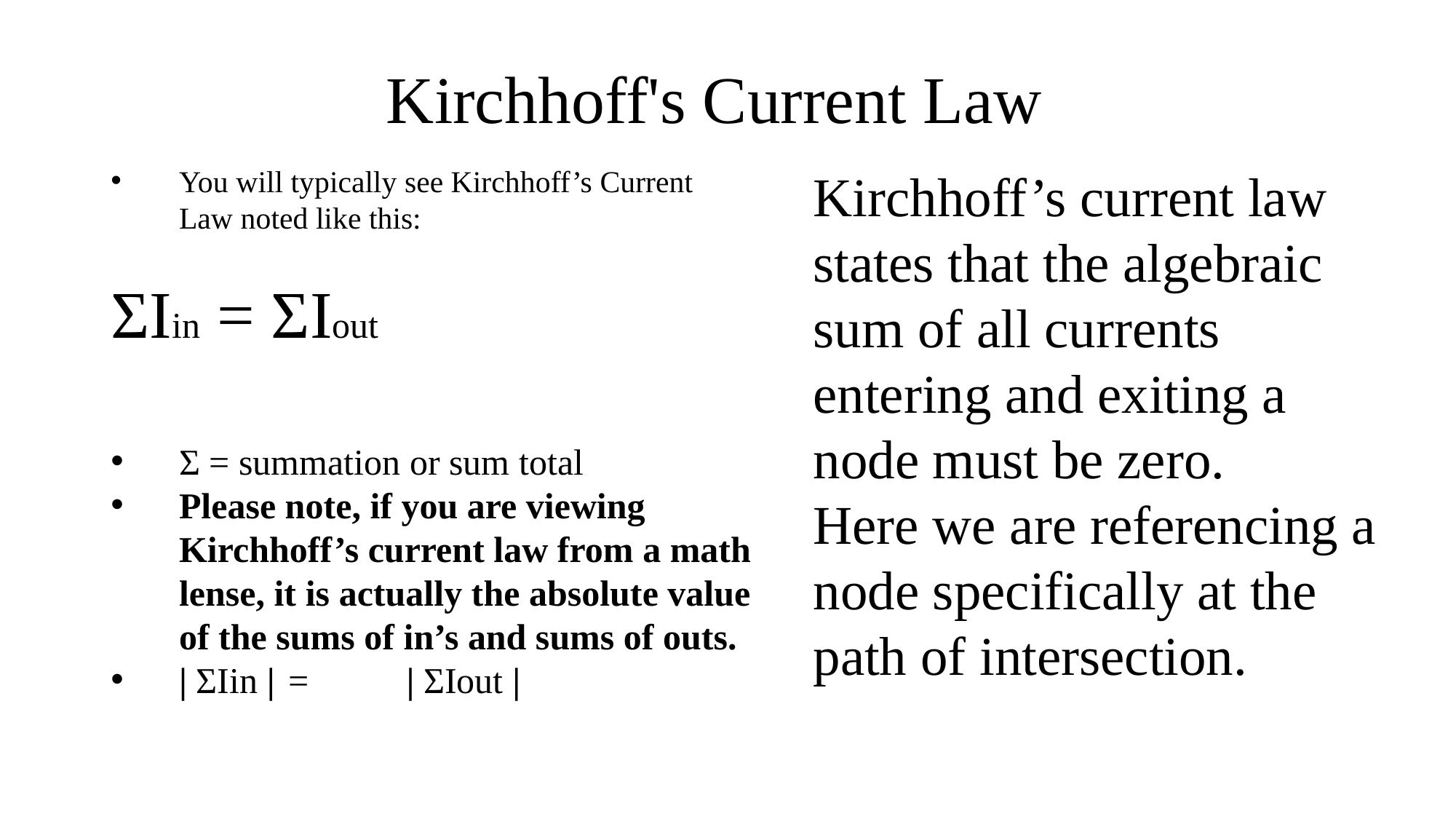

# Kirchhoff's Current Law
Kirchhoff’s current law states that the algebraic sum of all currents entering and exiting a node must be zero.
Here we are referencing a node specifically at the path of intersection.
You will typically see Kirchhoff’s Current Law noted like this:

ΣIin = ΣIout

Σ = summation or sum total
Please note, if you are viewing Kirchhoff’s current law from a math lense, it is actually the absolute value of the sums of in’s and sums of outs.
| ΣIin | 	=	 | ΣIout |